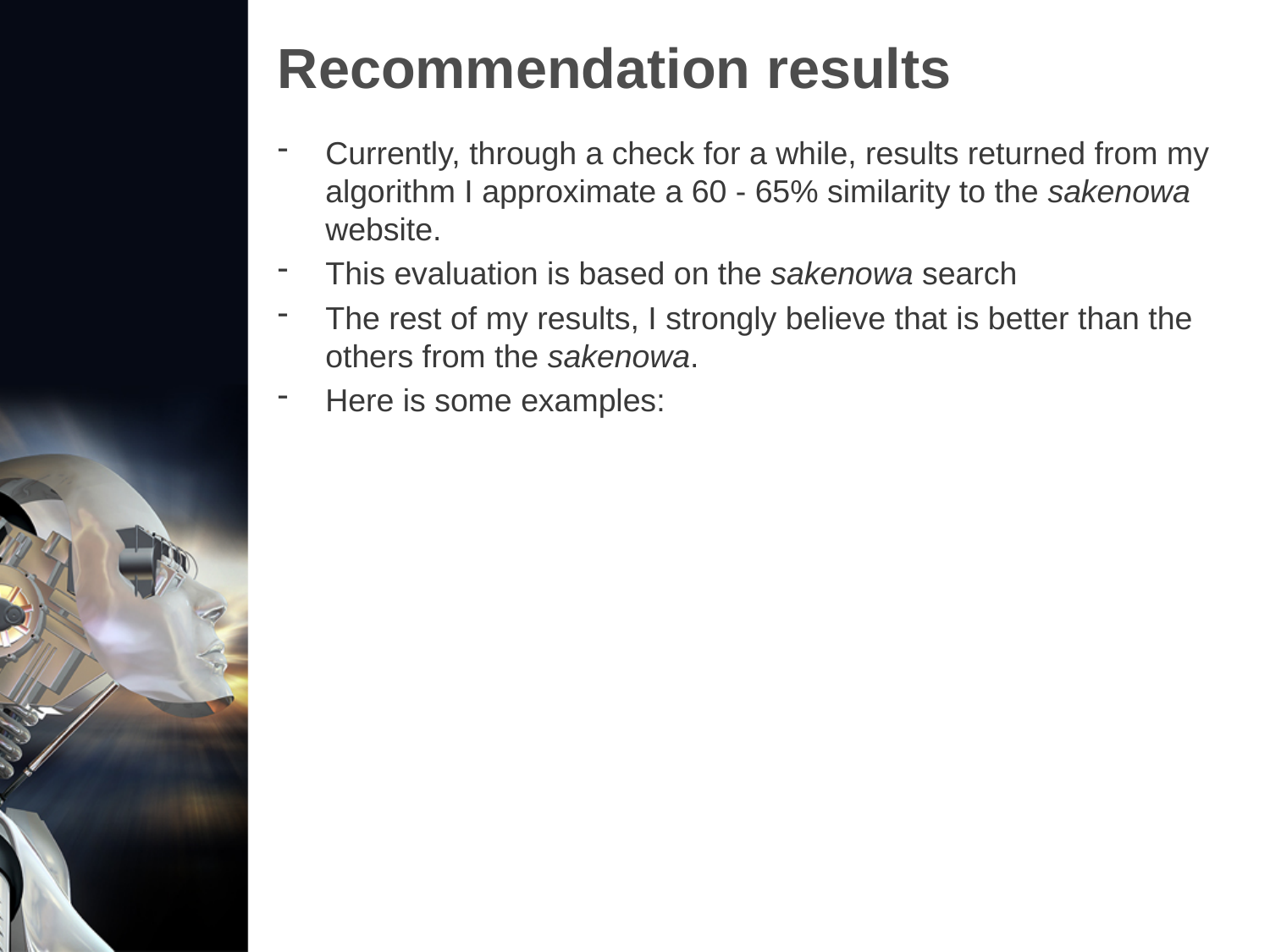

# Recommendation results
Currently, through a check for a while, results returned from my algorithm I approximate a 60 - 65% similarity to the sakenowa website.
This evaluation is based on the sakenowa search
The rest of my results, I strongly believe that is better than the others from the sakenowa.
Here is some examples: